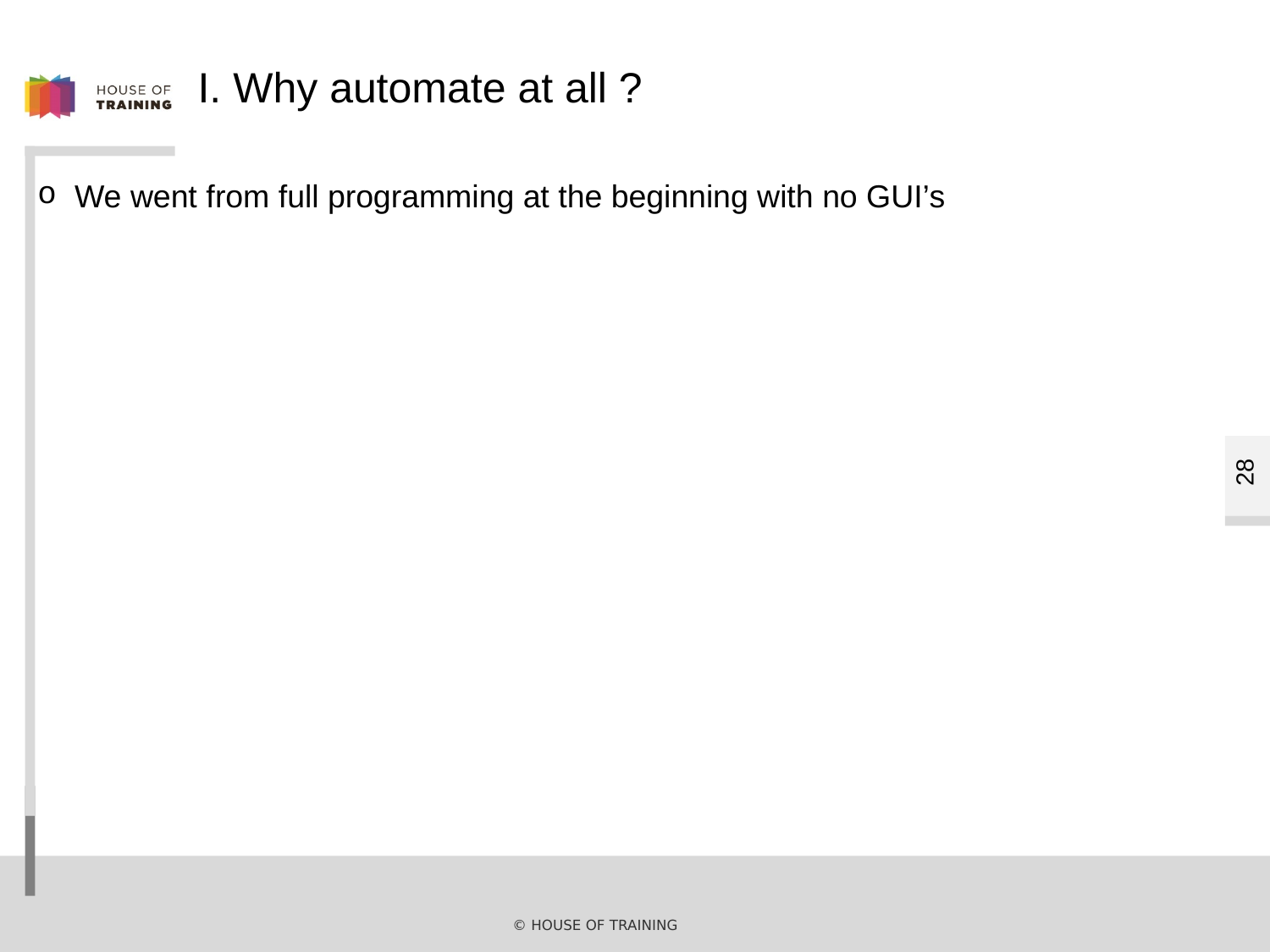

# I. Why automate at all ?
We went from full programming at the beginning with no GUI’s